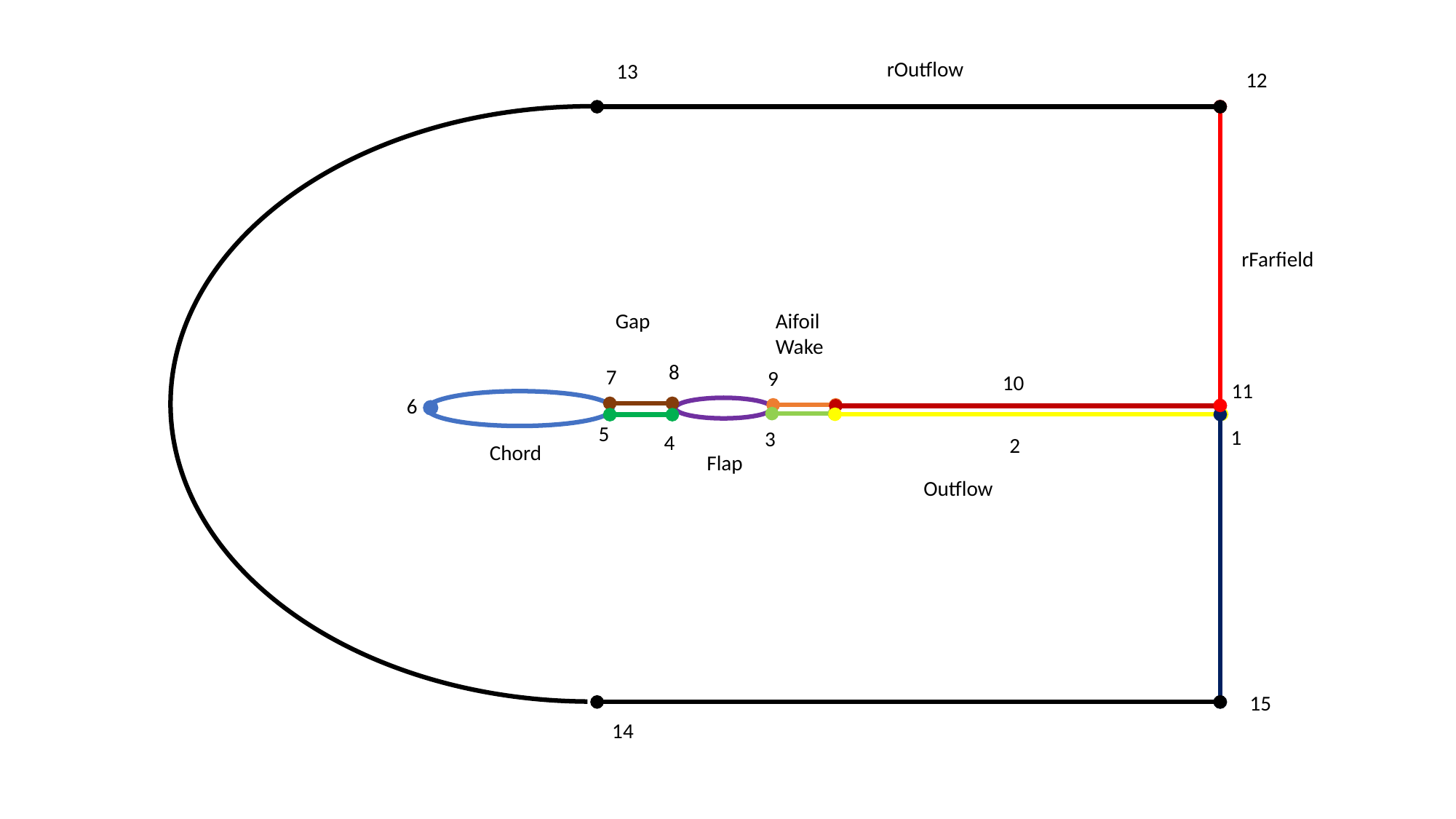

rOutflow
13
12

rFarfield
Gap
Aifoil Wake
8
7
9
10
11
6

5
1
3
4
2
Chord
Flap
Outflow
15
14